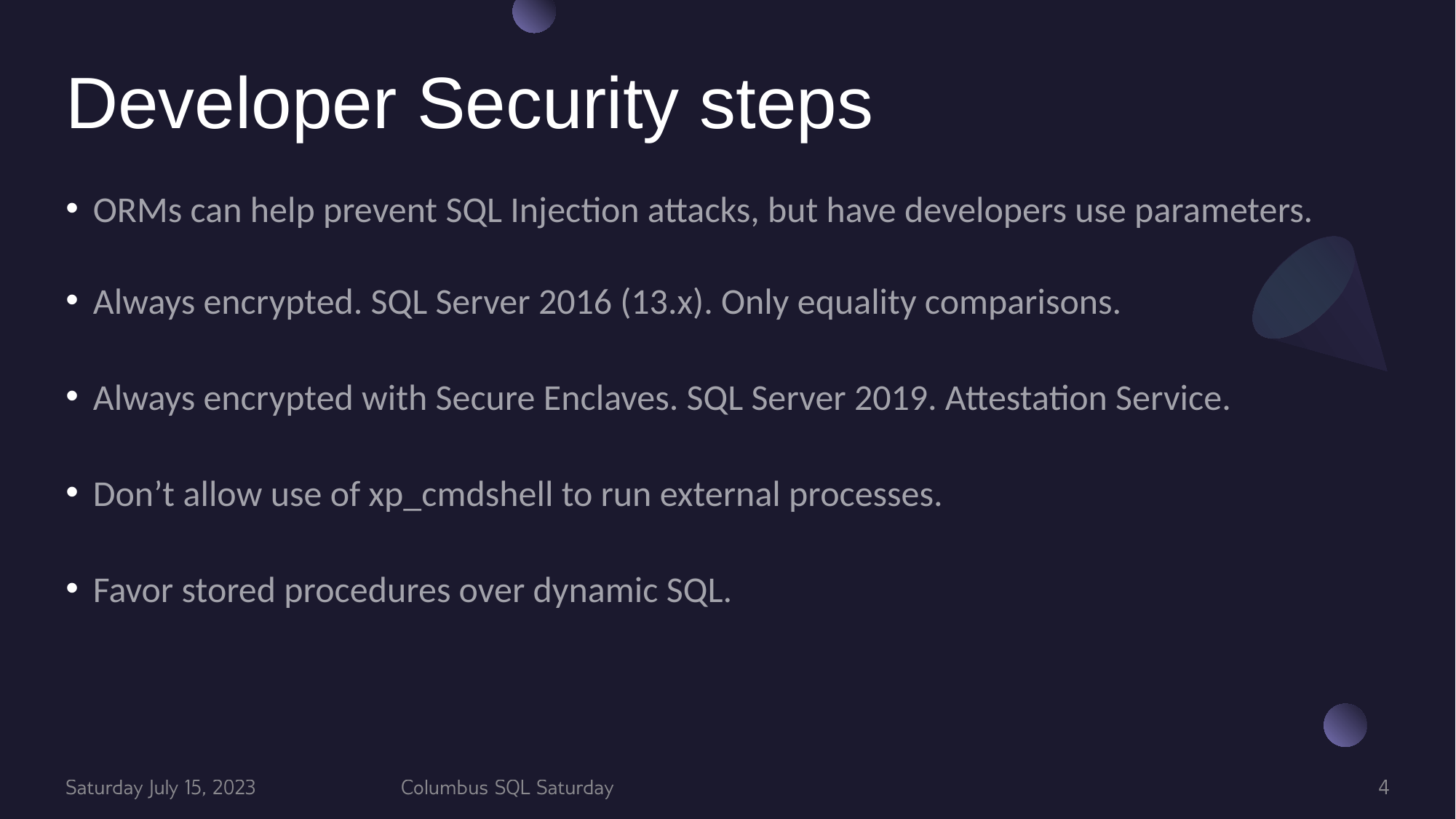

# Developer Security steps
ORMs can help prevent SQL Injection attacks, but have developers use parameters.
Always encrypted. SQL Server 2016 (13.x). Only equality comparisons.
Always encrypted with Secure Enclaves. SQL Server 2019. Attestation Service.
Don’t allow use of xp_cmdshell to run external processes.
Favor stored procedures over dynamic SQL.

Saturday July 15, 2023
Columbus SQL Saturday
4